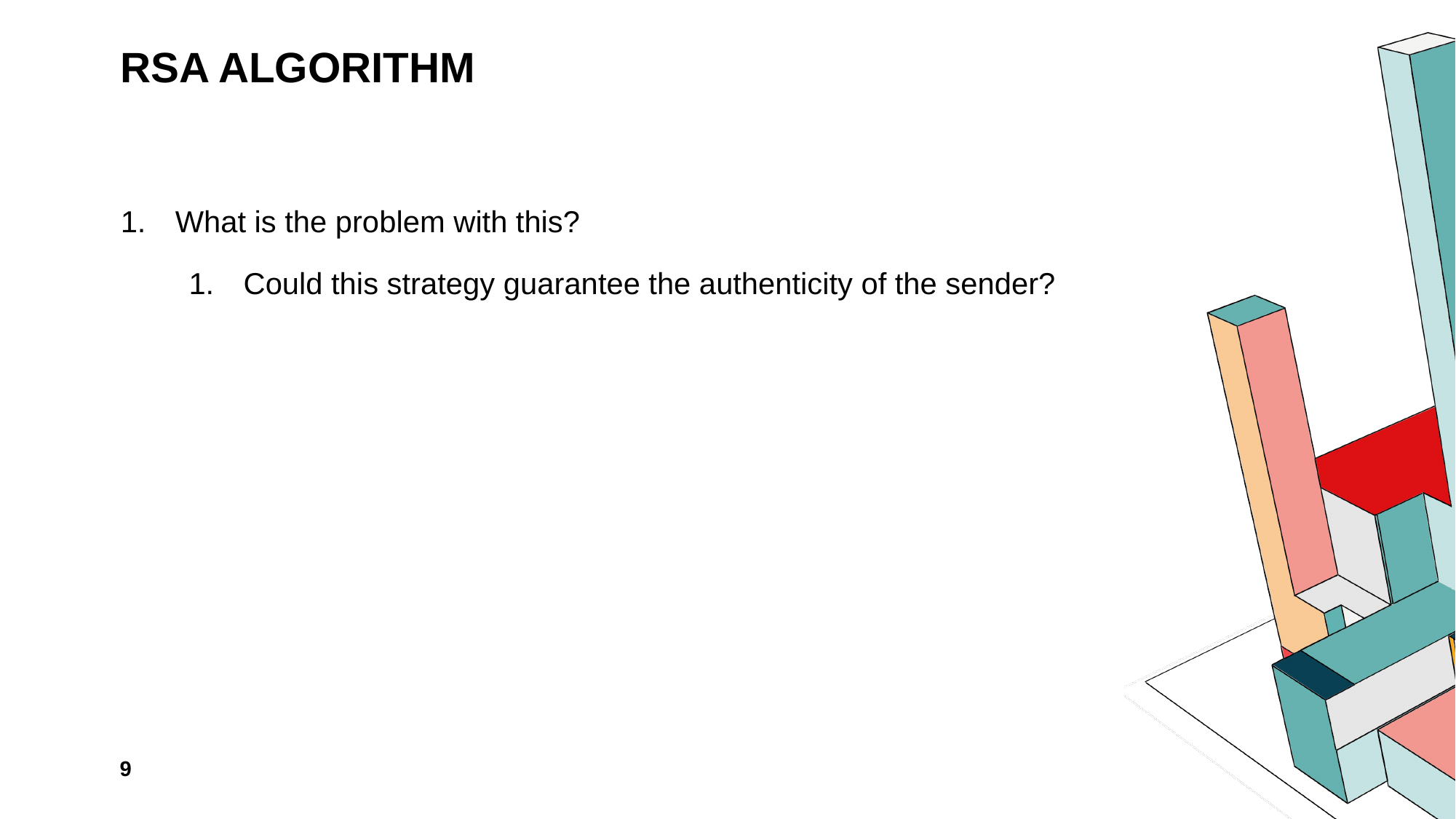

# RSA algorithm

What is the problem with this?
Could this strategy guarantee the authenticity of the sender?

9